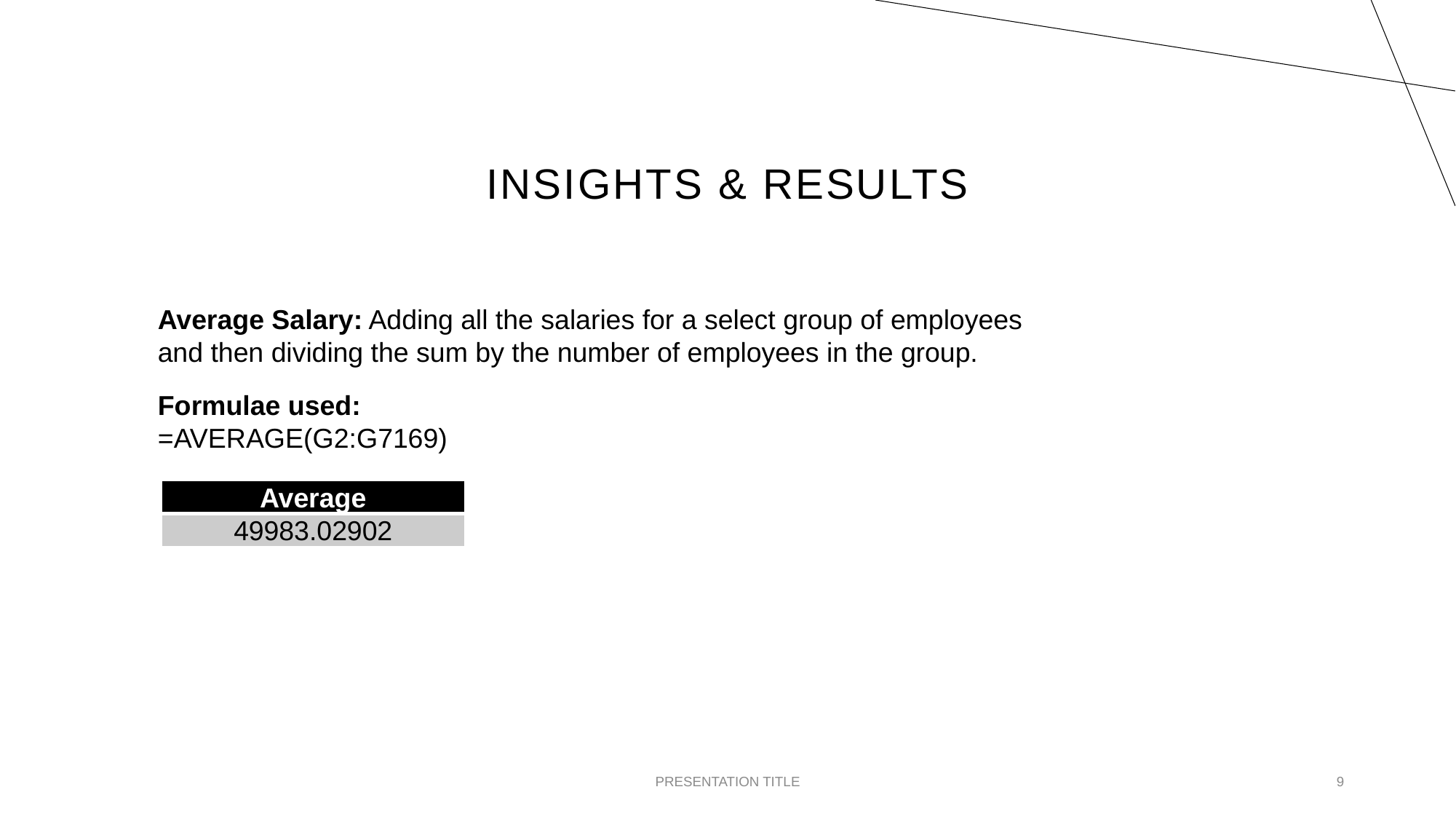

# Insights & Results
Average Salary: Adding all the salaries for a select group of employees and then dividing the sum by the number of employees in the group.
Formulae used:
=AVERAGE(G2:G7169)
| Average |
| --- |
| 49983.02902 |
PRESENTATION TITLE
9